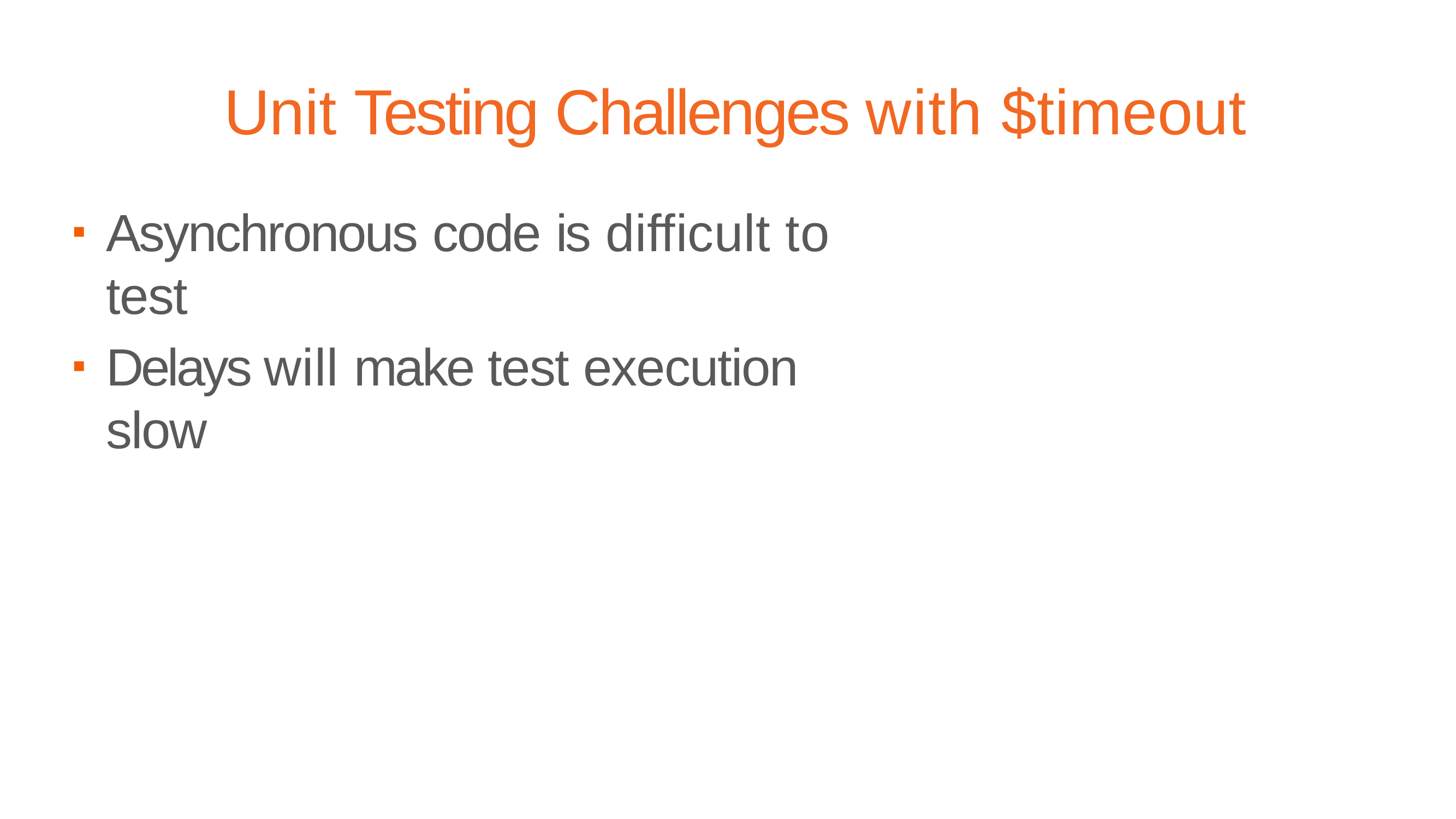

# Unit Testing Challenges with $timeout
Asynchronous code is difficult to test
Delays will make test execution slow